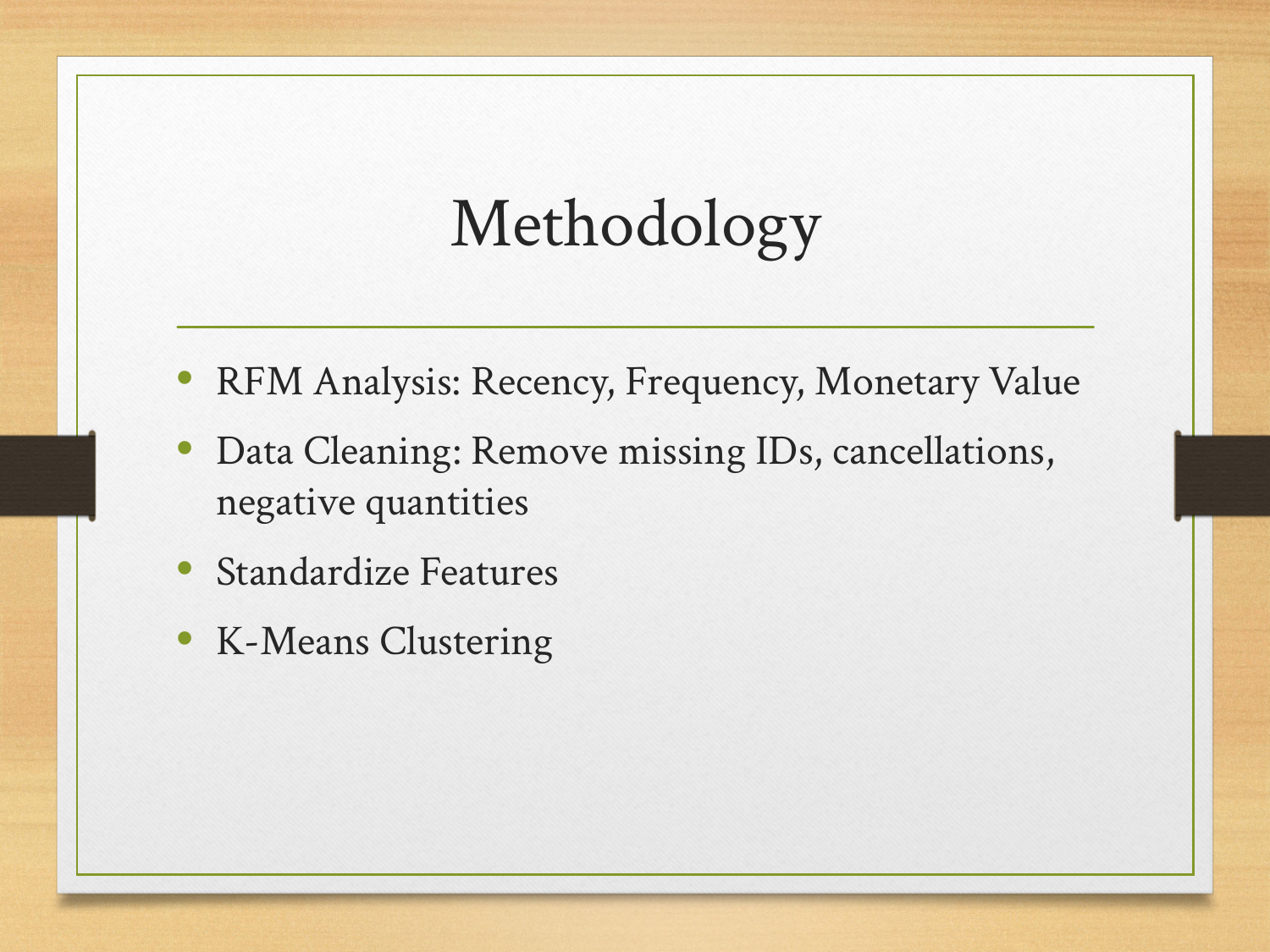

# Methodology
RFM Analysis: Recency, Frequency, Monetary Value
Data Cleaning: Remove missing IDs, cancellations, negative quantities
Standardize Features
K-Means Clustering